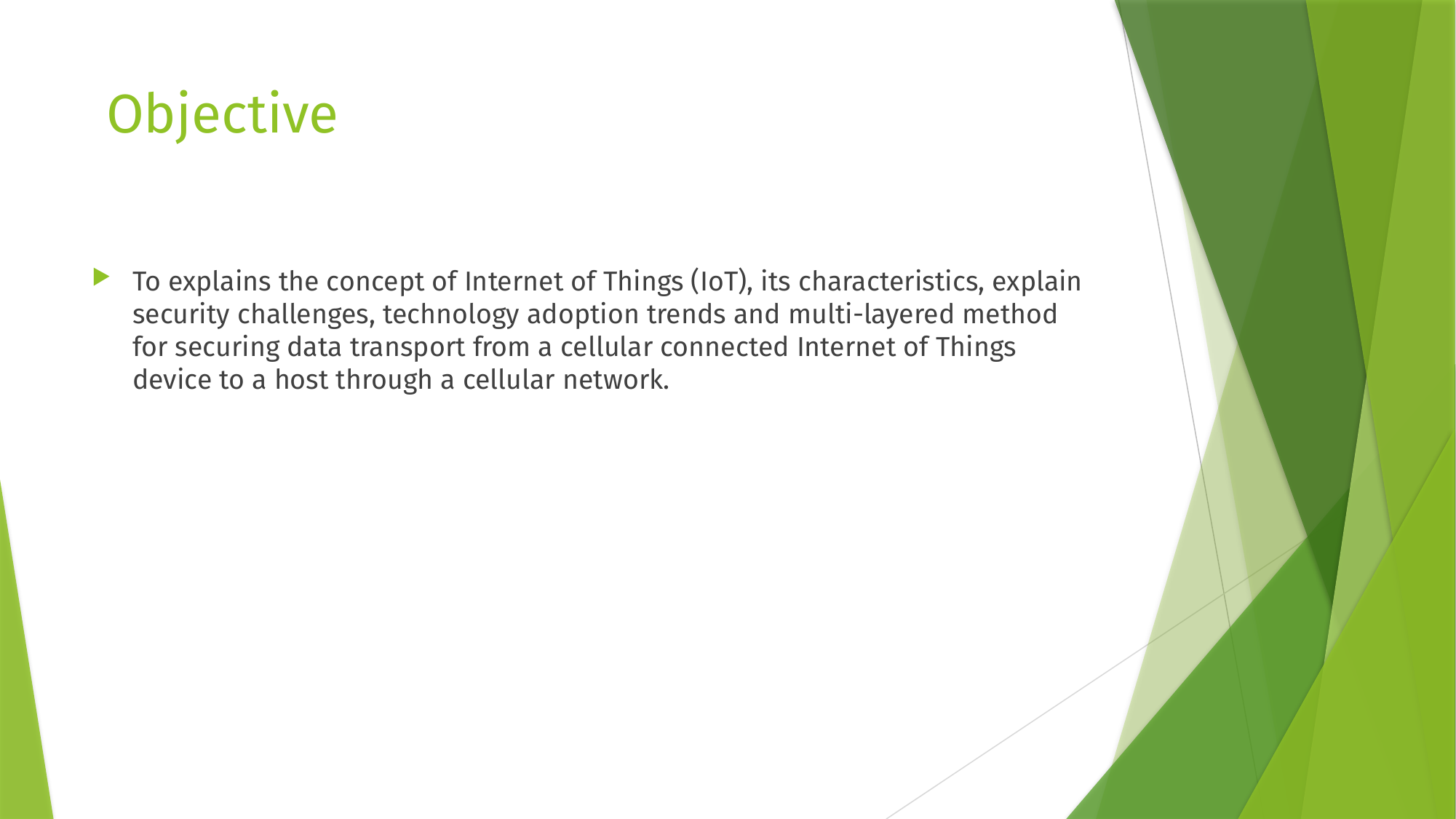

# Objective
To explains the concept of Internet of Things (IoT), its characteristics, explain security challenges, technology adoption trends and multi-layered method for securing data transport from a cellular connected Internet of Things device to a host through a cellular network.